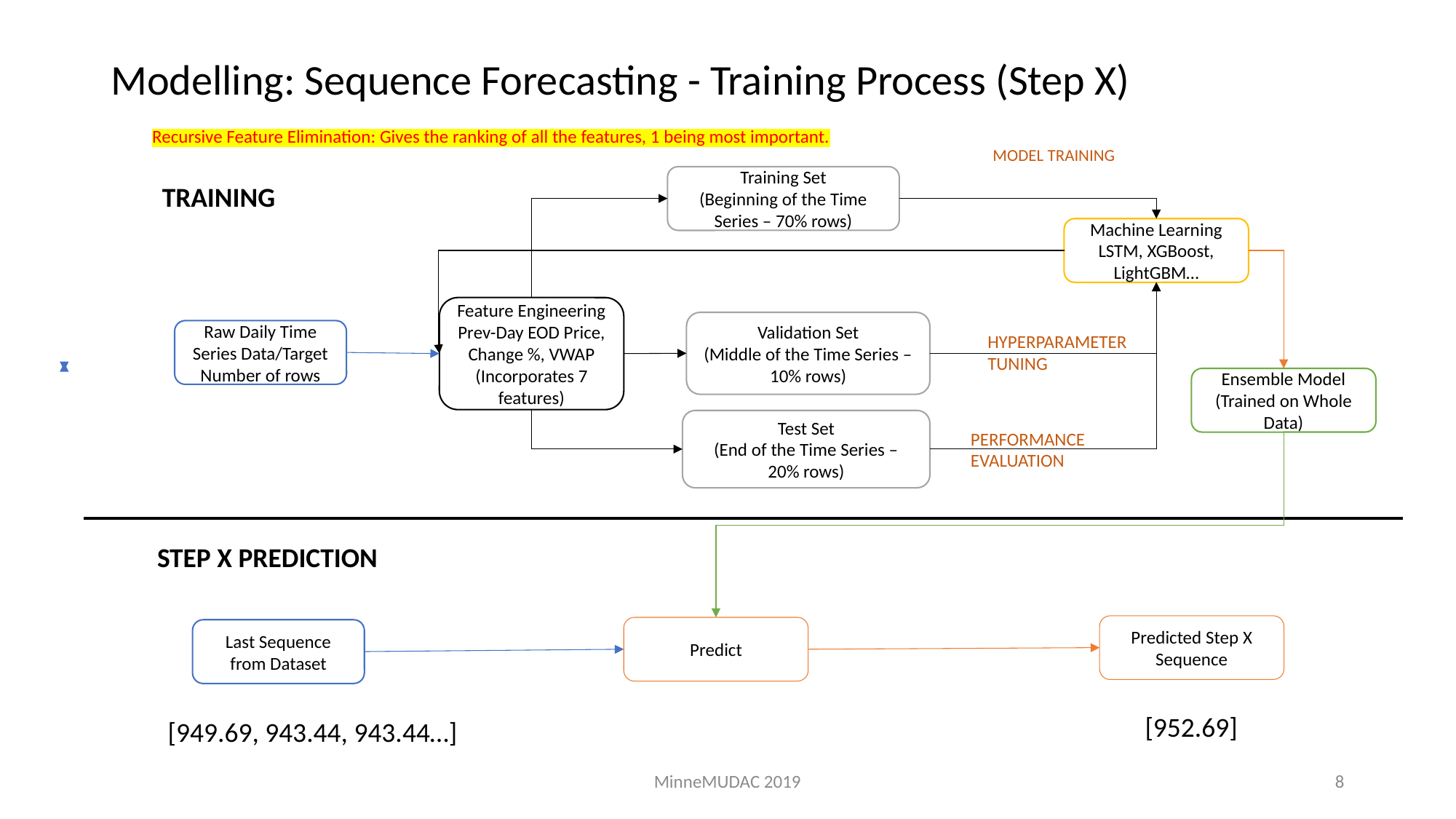

# Modelling: Sequence Forecasting - Training Process (Step X)
Recursive Feature Elimination: Gives the ranking of all the features, 1 being most important.
MODEL TRAINING
Training Set
(Beginning of the Time Series – 70% rows)
TRAINING
Machine Learning
LSTM, XGBoost, LightGBM…
Feature Engineering
Prev-Day EOD Price, Change %, VWAP (Incorporates 7 features)

Validation Set
(Middle of the Time Series – 10% rows)

Raw Daily Time Series Data/Target
Number of rows
HYPERPARAMETER TUNING
Ensemble Model
(Trained on Whole Data)

Test Set
(End of the Time Series – 20% rows)

PERFORMANCE EVALUATION
STEP X PREDICTION
Predicted Step X Sequence
Predict
Last Sequence from Dataset
[952.69]
[949.69, 943.44, 943.44…]
MinneMUDAC 2019
8